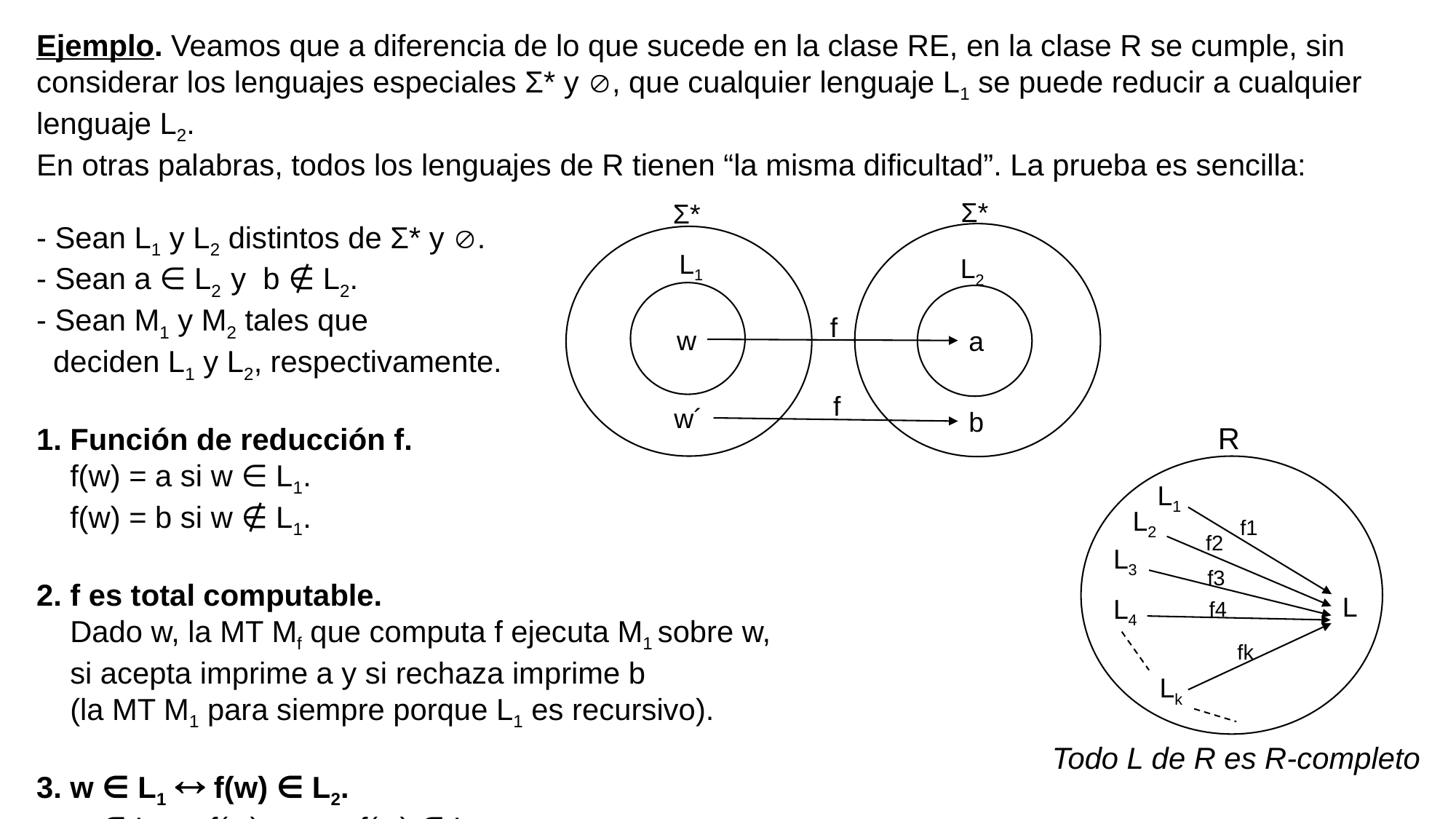

Ejemplo. Veamos que a diferencia de lo que sucede en la clase RE, en la clase R se cumple, sin considerar los lenguajes especiales Ʃ* y ∅, que cualquier lenguaje L1 se puede reducir a cualquier lenguaje L2.
En otras palabras, todos los lenguajes de R tienen “la misma dificultad”. La prueba es sencilla:

- Sean L1 y L2 distintos de Ʃ* y ∅.
- Sean a ∈ L2  y  b ∉ L2.
- Sean M1 y M2 tales que
  deciden L1 y L2, respectivamente.

1. Función de reducción f.
    f(w) = a si w ∈ L1.
    f(w) = b si w ∉ L1.

2. f es total computable.
    Dado w, la MT Mf que computa f ejecuta M1 sobre w,
    si acepta imprime a y si rechaza imprime b
    (la MT M1 para siempre porque L1 es recursivo).

3. w ∈ L1 ↔ f(w) ∈ L2.
    w ∈ L1 ↔ f(w) = a ↔ f(w) ∈ L2

Ʃ*
Ʃ*

L1
L2

f
w
a
f
w´
b
R

L1
L2
f1
f2
L3
f3
L
L4
f4
fk
Lk
Todo L de R es R-completo